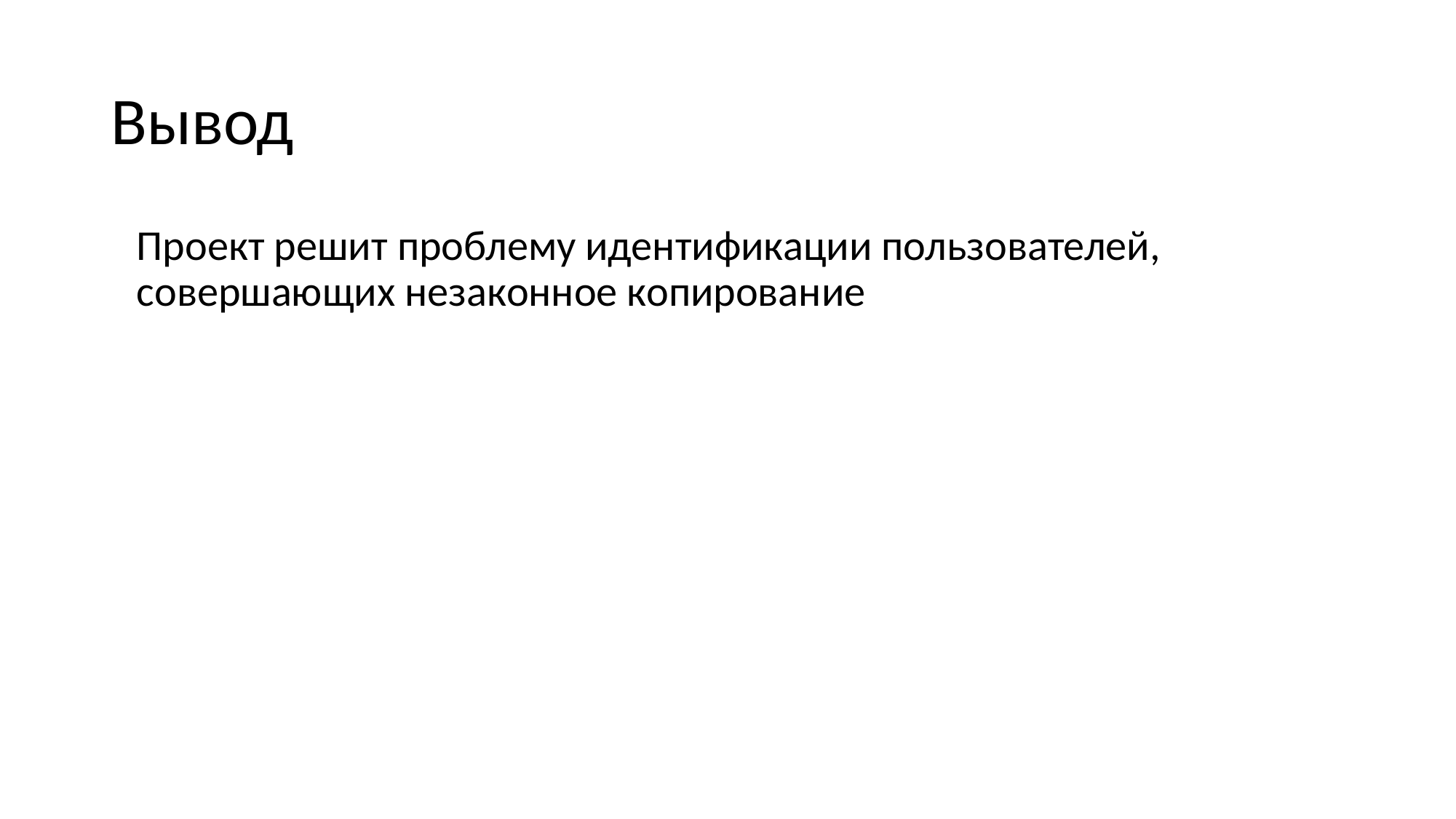

# Вывод
Проект решит проблему идентификации пользователей, совершающих незаконное копирование